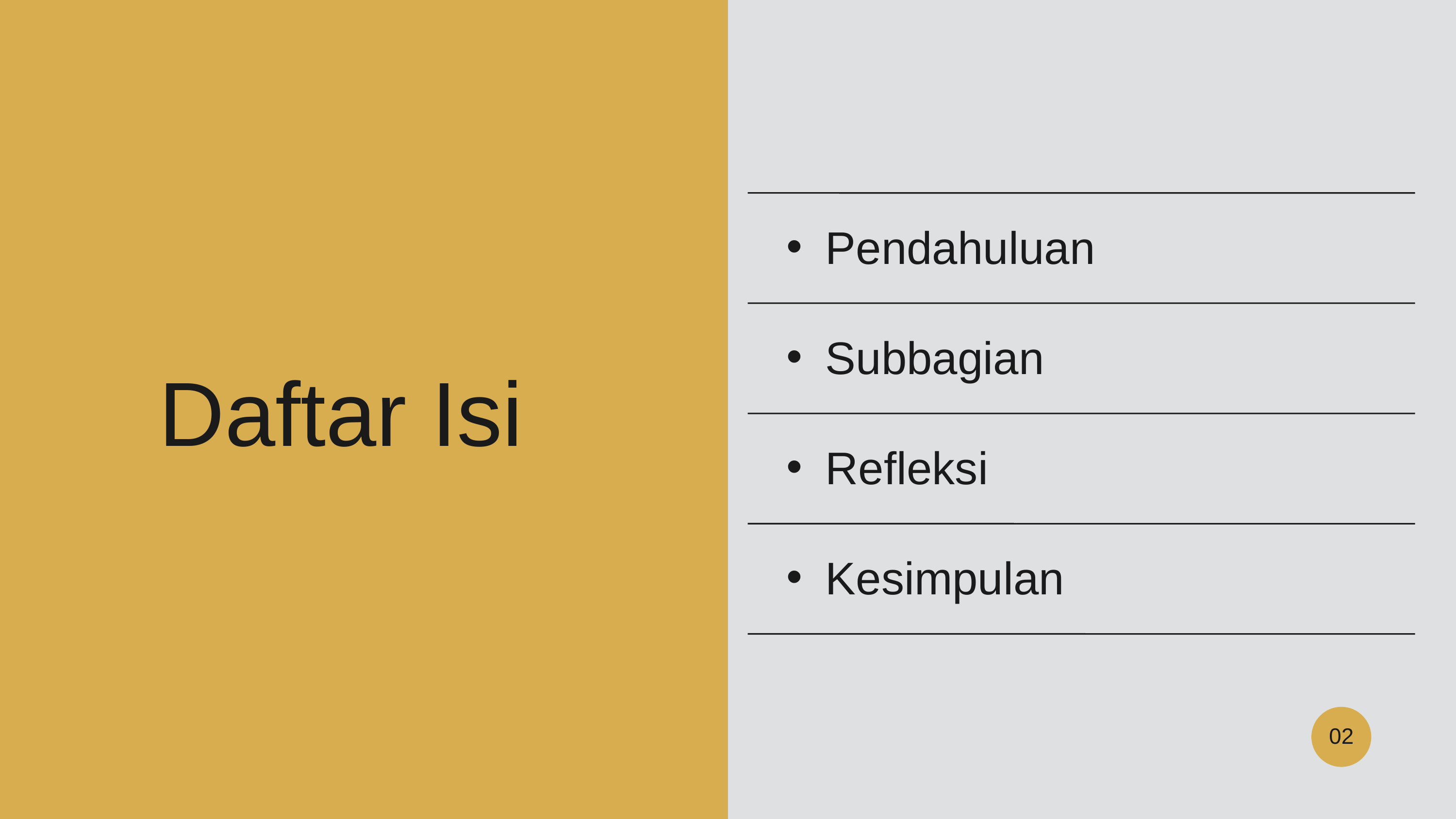

Pendahuluan

Subbagian
Daftar Isi

Refleksi

Kesimpulan

02